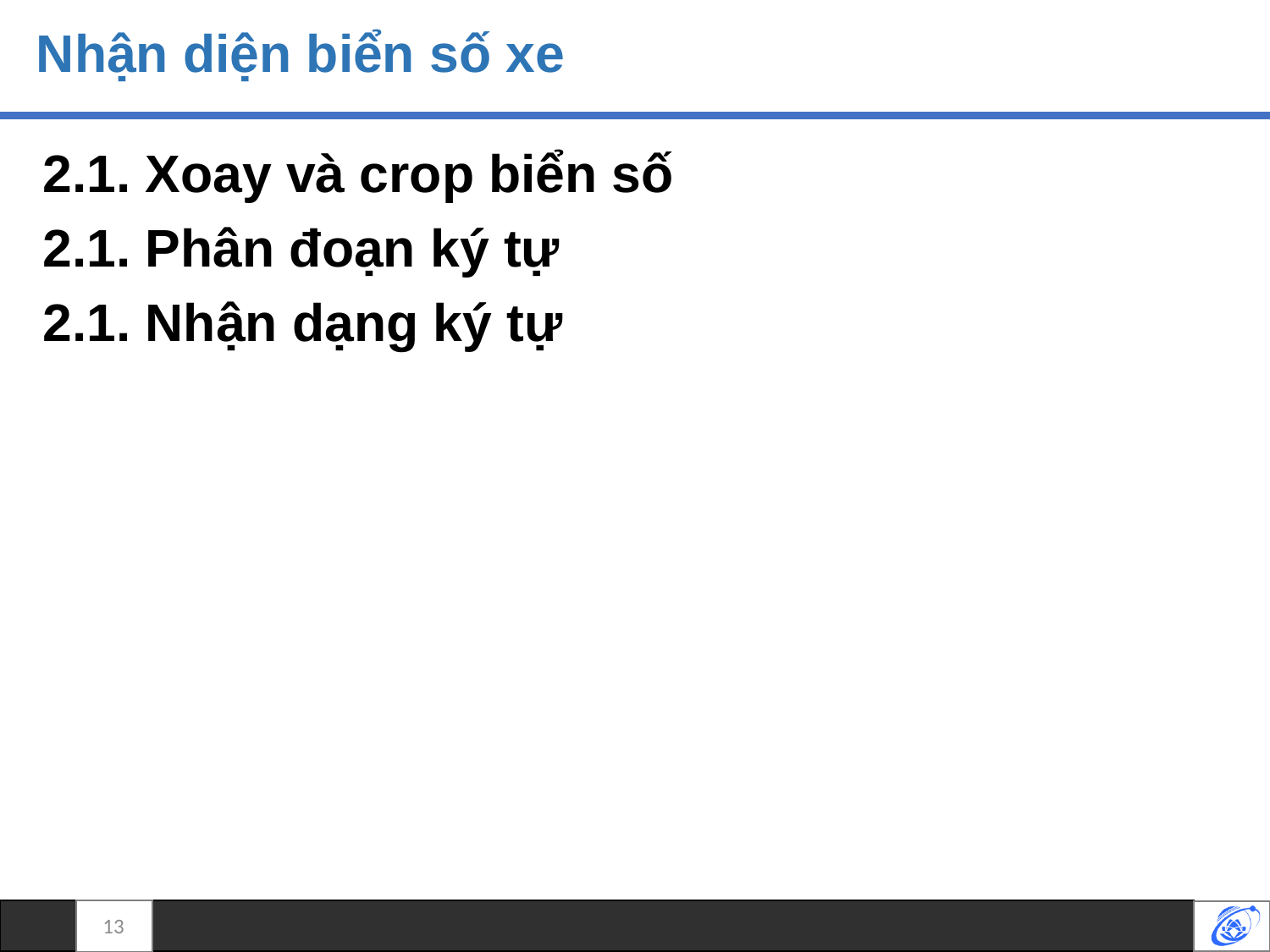

# Nhận diện biển số xe
2.1. Xoay và crop biển số
2.1. Phân đoạn ký tự
2.1. Nhận dạng ký tự
13